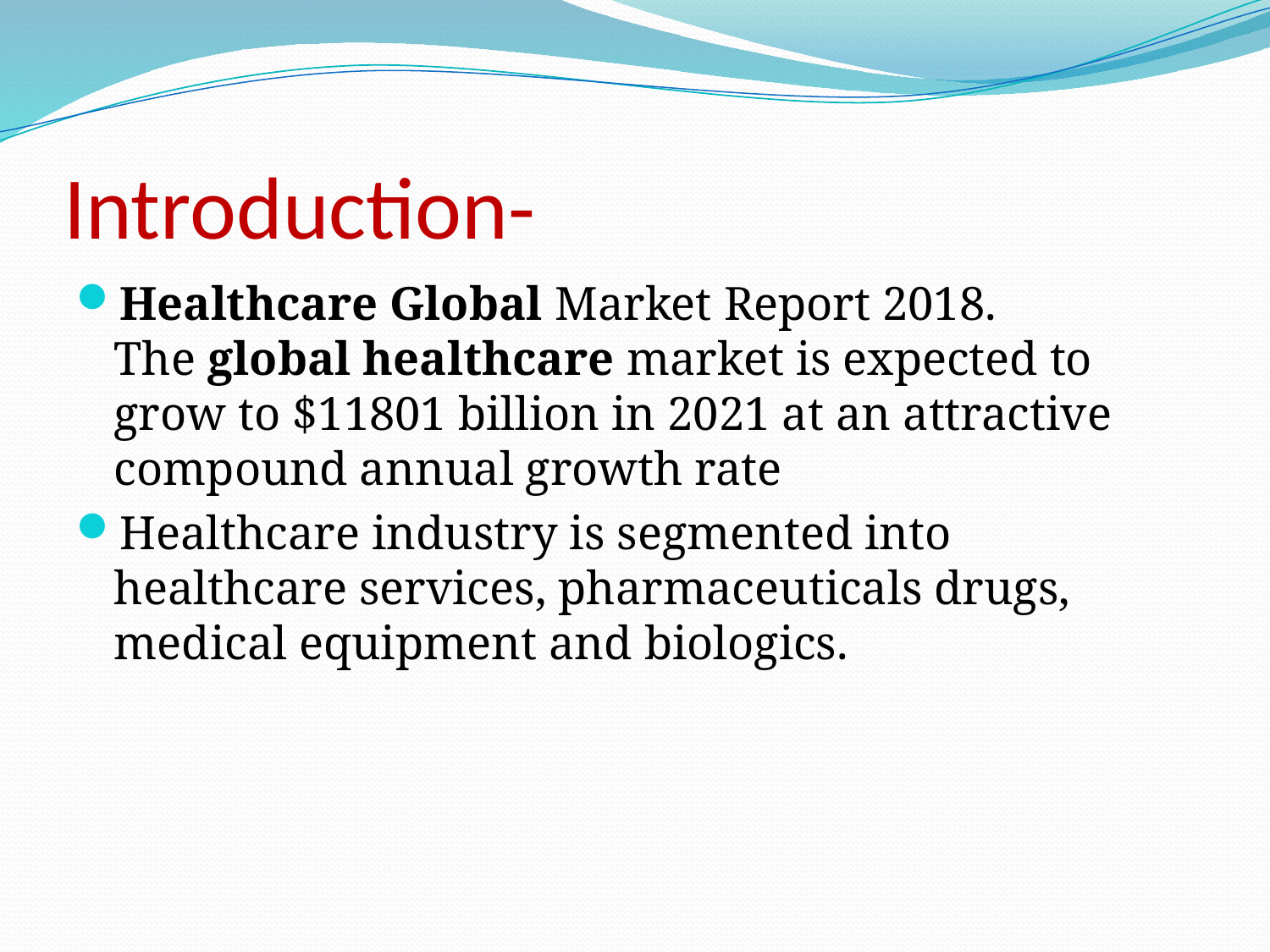

# Introduction-
Healthcare Global Market Report 2018. The global healthcare market is expected to grow to $11801 billion in 2021 at an attractive compound annual growth rate
Healthcare industry is segmented into healthcare services, pharmaceuticals drugs, medical equipment and biologics.